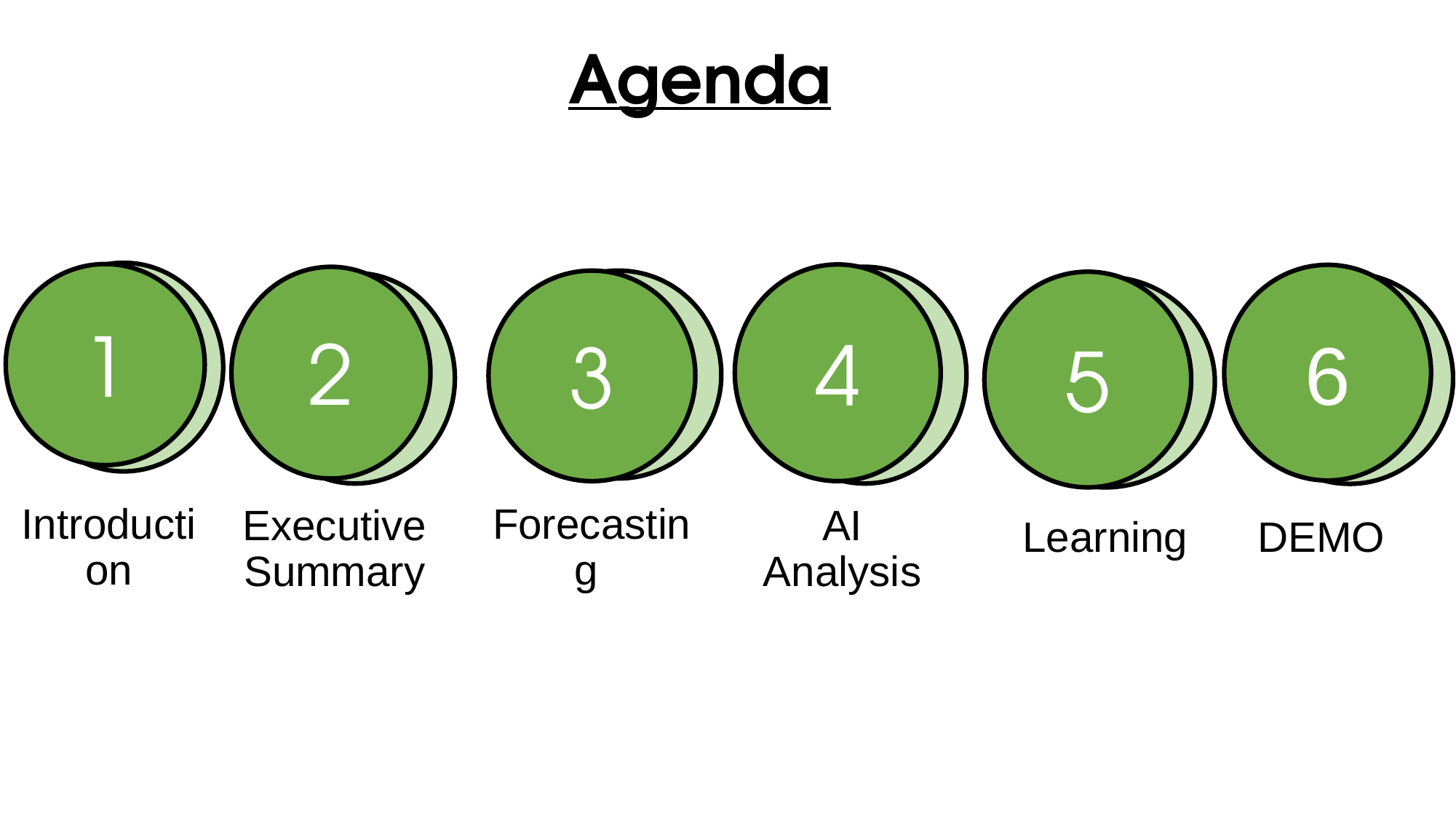

# Agenda

1
4
6
2

3

5

Introduction

Forecasting
Executive Summary
AI Analysis
Learning
DEMO